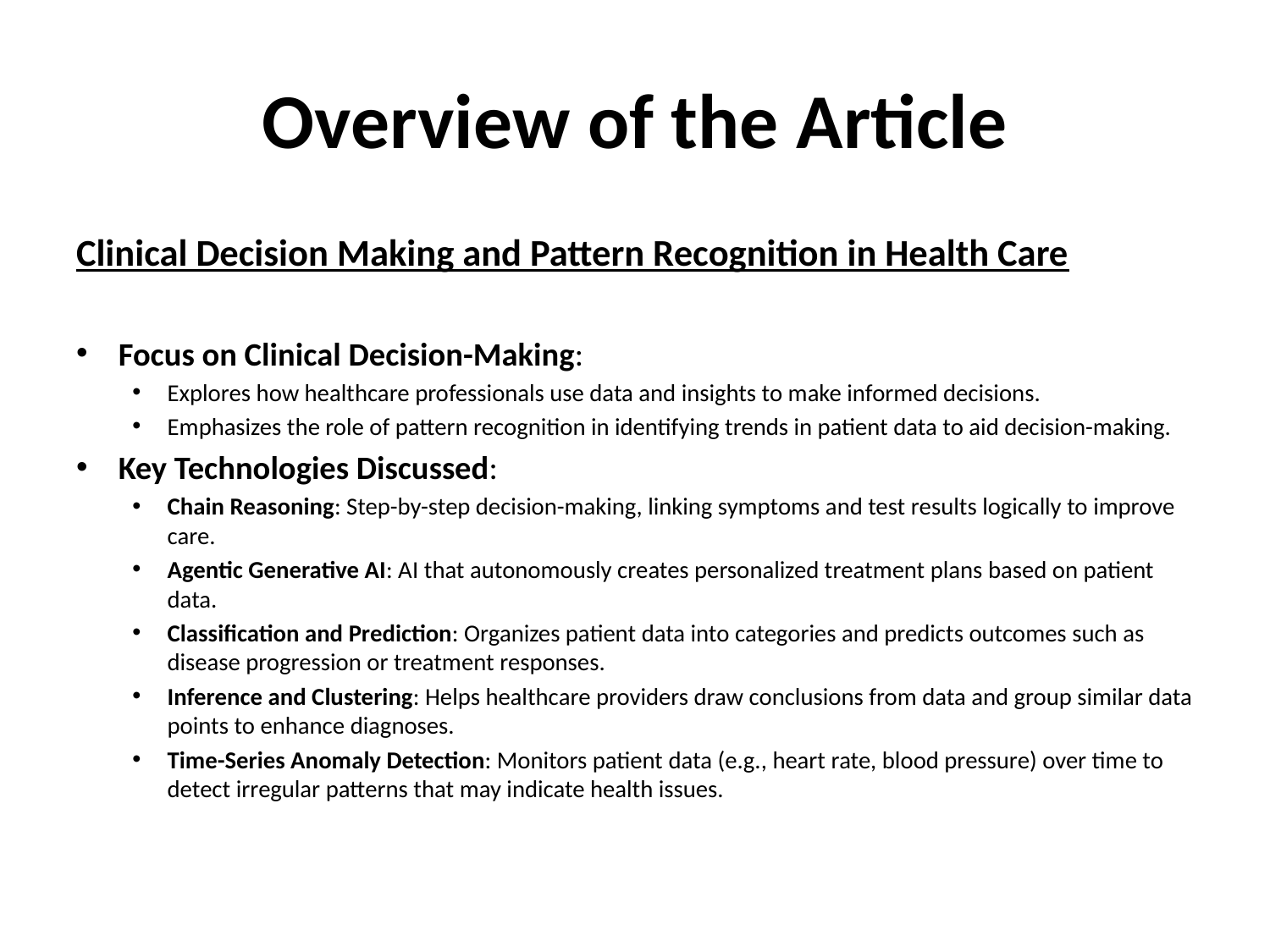

# Overview of the Article
Clinical Decision Making and Pattern Recognition in Health Care

Focus on Clinical Decision-Making:
Explores how healthcare professionals use data and insights to make informed decisions.
Emphasizes the role of pattern recognition in identifying trends in patient data to aid decision-making.
Key Technologies Discussed:
Chain Reasoning: Step-by-step decision-making, linking symptoms and test results logically to improve care.
Agentic Generative AI: AI that autonomously creates personalized treatment plans based on patient data.
Classification and Prediction: Organizes patient data into categories and predicts outcomes such as disease progression or treatment responses.
Inference and Clustering: Helps healthcare providers draw conclusions from data and group similar data points to enhance diagnoses.
Time-Series Anomaly Detection: Monitors patient data (e.g., heart rate, blood pressure) over time to detect irregular patterns that may indicate health issues.